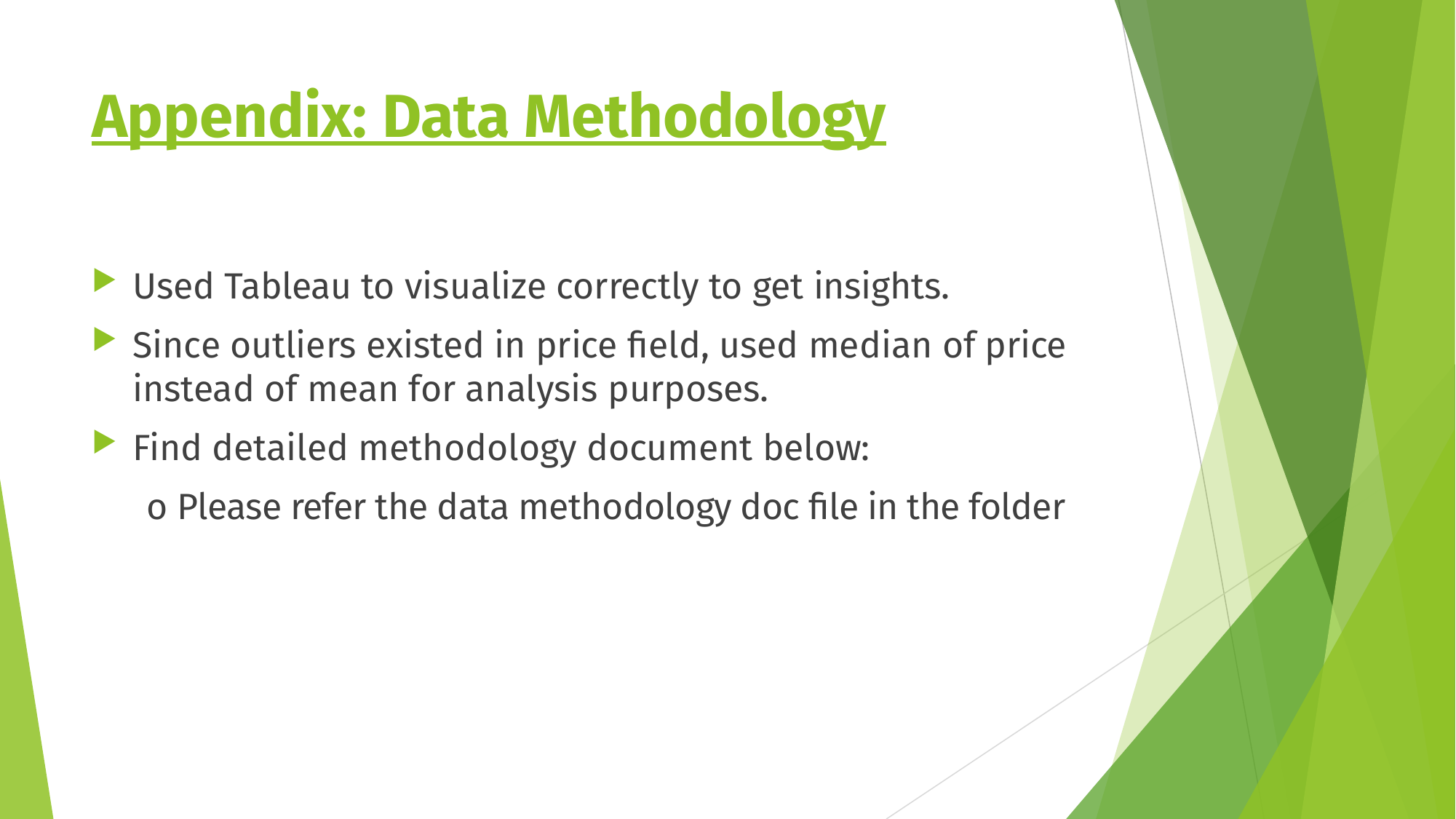

# Appendix: Data Methodology
Used Tableau to visualize correctly to get insights.
Since outliers existed in price field, used median of price instead of mean for analysis purposes.
Find detailed methodology document below:
o Please refer the data methodology doc file in the folder